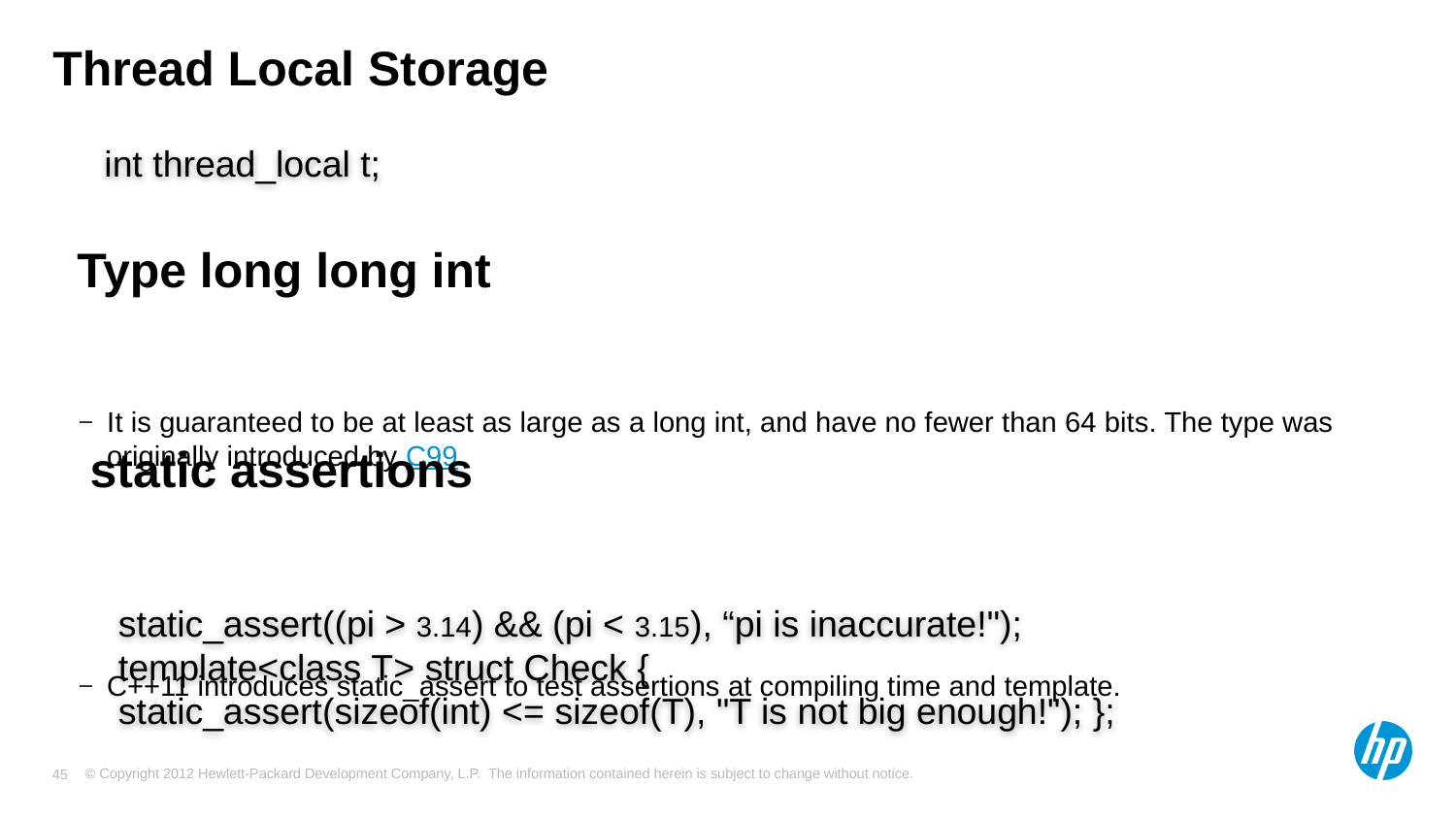

# Thread Local Storage
int thread_local t;

It is guaranteed to be at least as large as a long int, and have no fewer than 64 bits. The type was originally introduced by C99.

C++11 introduces static_assert to test assertions at compiling time and template.
Type long long int
static assertions
static_assert((pi > 3.14) && (pi < 3.15), “pi is inaccurate!");
template<class T> struct Check {
static_assert(sizeof(int) <= sizeof(T), "T is not big enough!"); };